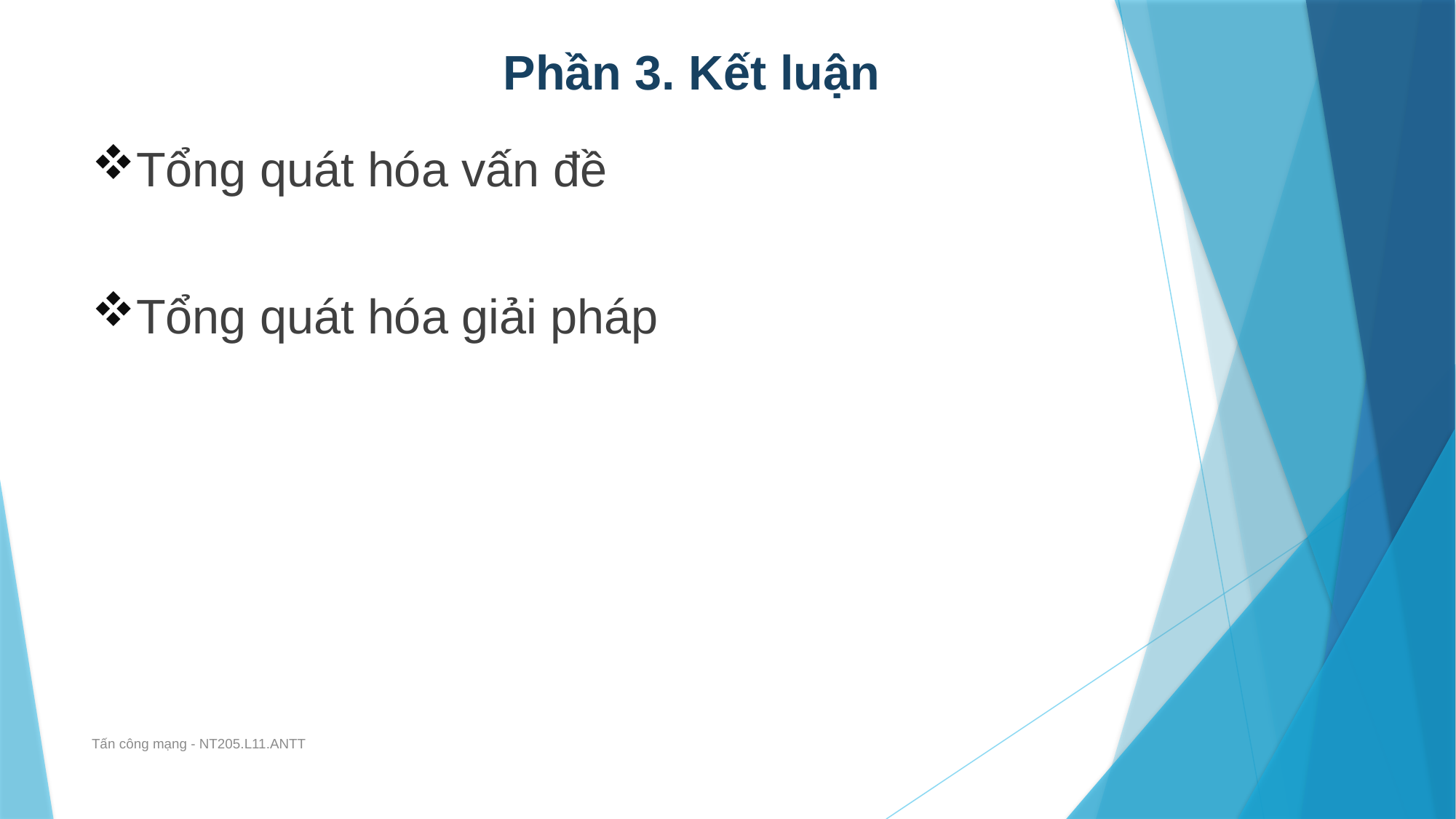

# Phần 3. Kết luận
Tổng quát hóa vấn đề

Tổng quát hóa giải pháp
Tấn công mạng - NT205.L11.ANTT